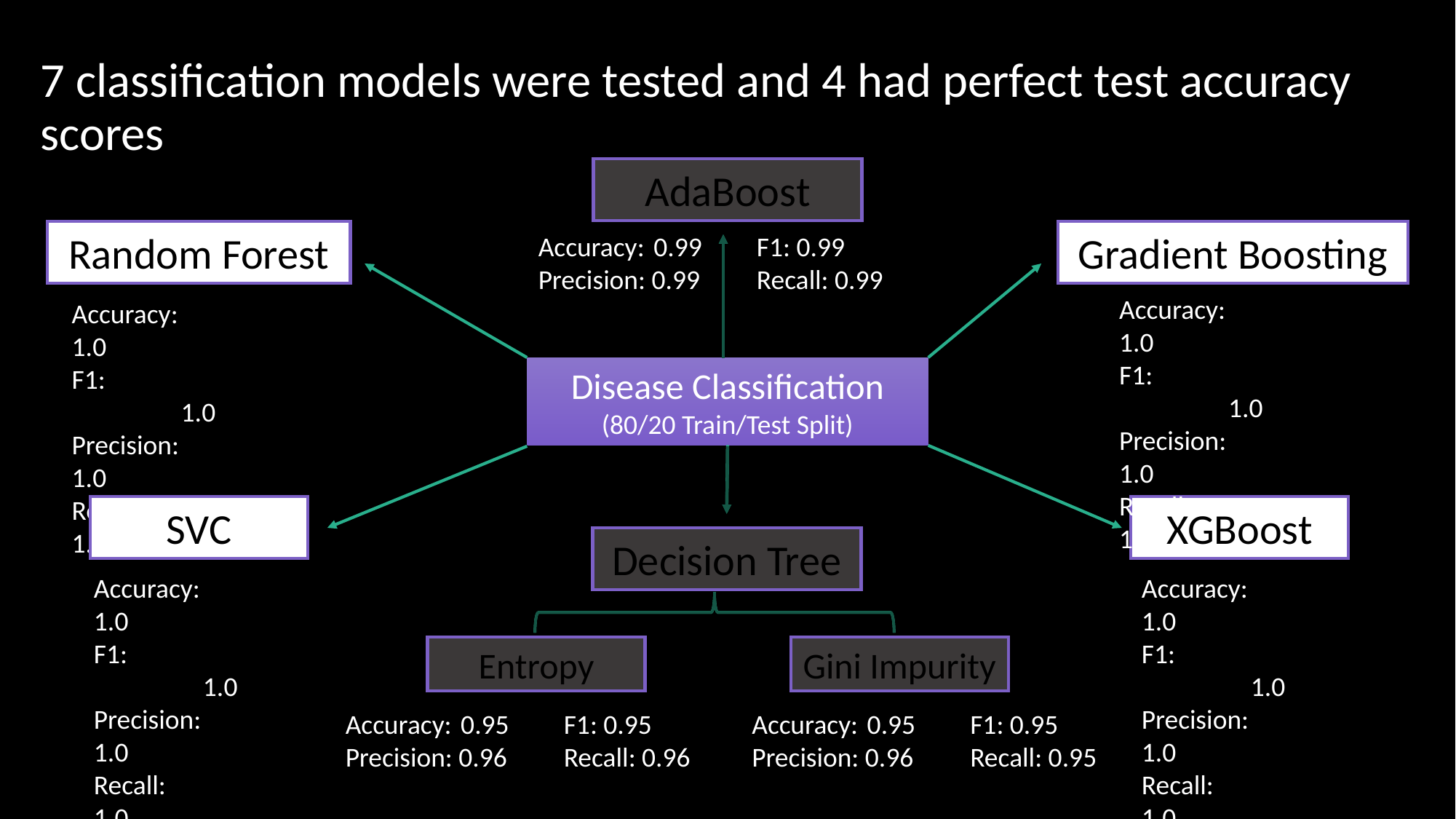

# 7 classification models were tested and 4 had perfect test accuracy scores
AdaBoost

Decision Tree
Entropy
Gini Impurity
AdaBoost
Accuracy:	 0.99	F1: 0.99
Precision: 0.99 	Recall: 0.99
Random Forest
Accuracy: 	1.0
F1: 			1.0
Precision:		1.0
Recall:		1.0
Gradient Boosting
Accuracy: 	1.0
F1: 			1.0
Precision:		1.0
Recall:		1.0
Disease Classification
(80/20 Train/Test Split)

XGBoost
Accuracy: 	1.0
F1: 			1.0
Precision:		1.0
Recall:		1.0
SVC
Accuracy: 	1.0
F1: 			1.0
Precision:		1.0
Recall:		1.0
Decision Tree
Entropy
Accuracy:	 0.95	F1: 0.95
Precision: 0.96 	Recall: 0.96
Gini Impurity
Accuracy:	 0.95	F1: 0.95
Precision: 0.96 	Recall: 0.95